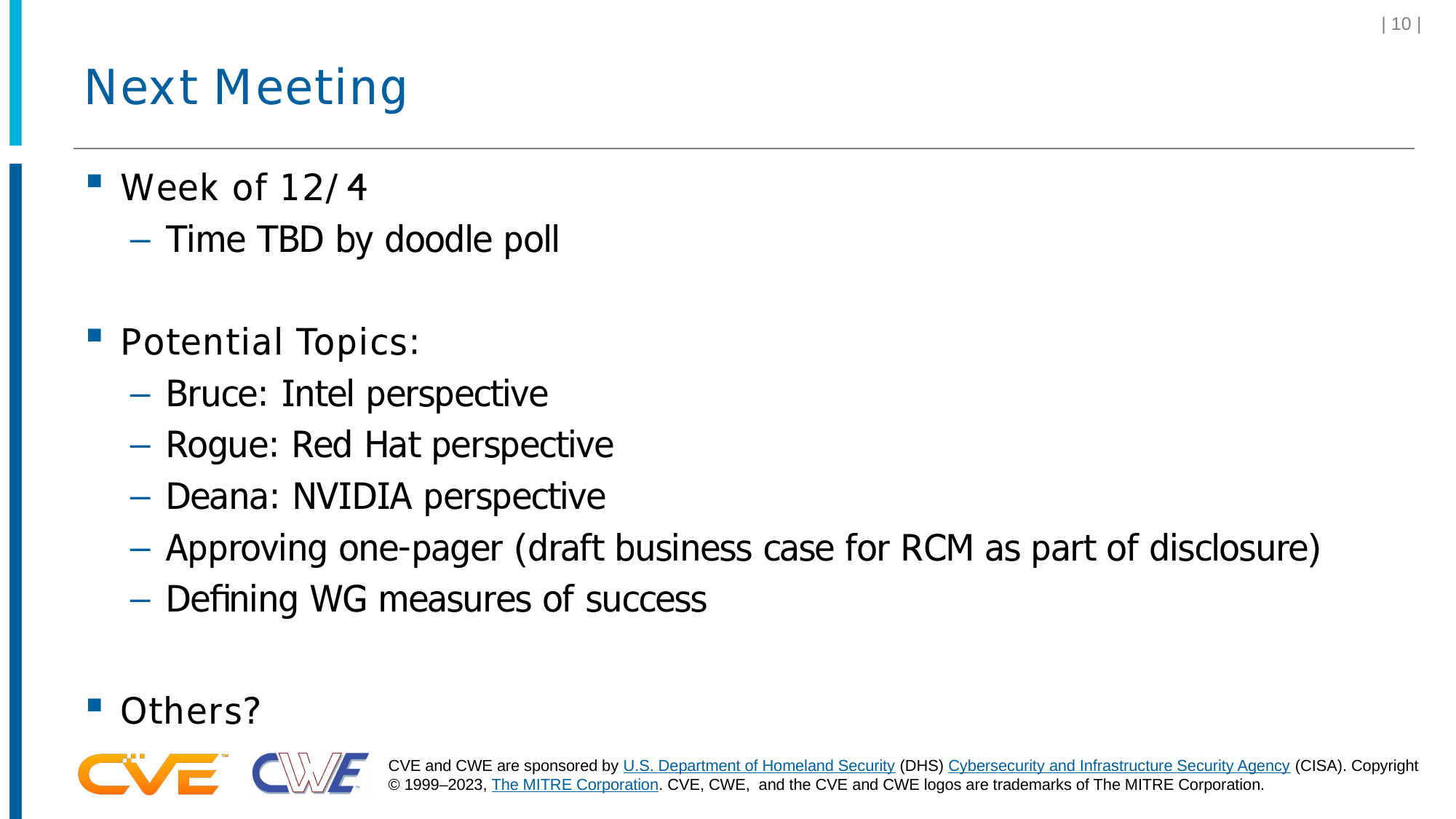

| 10 |
# Next Meeting
Week of 12/4
Time TBD by doodle poll

Potential Topics:
Bruce: Intel perspective
Rogue: Red Hat perspective
Deana: NVIDIA perspective
Approving one-pager (draft business case for RCM as part of disclosure)
Defining WG measures of success

Others?